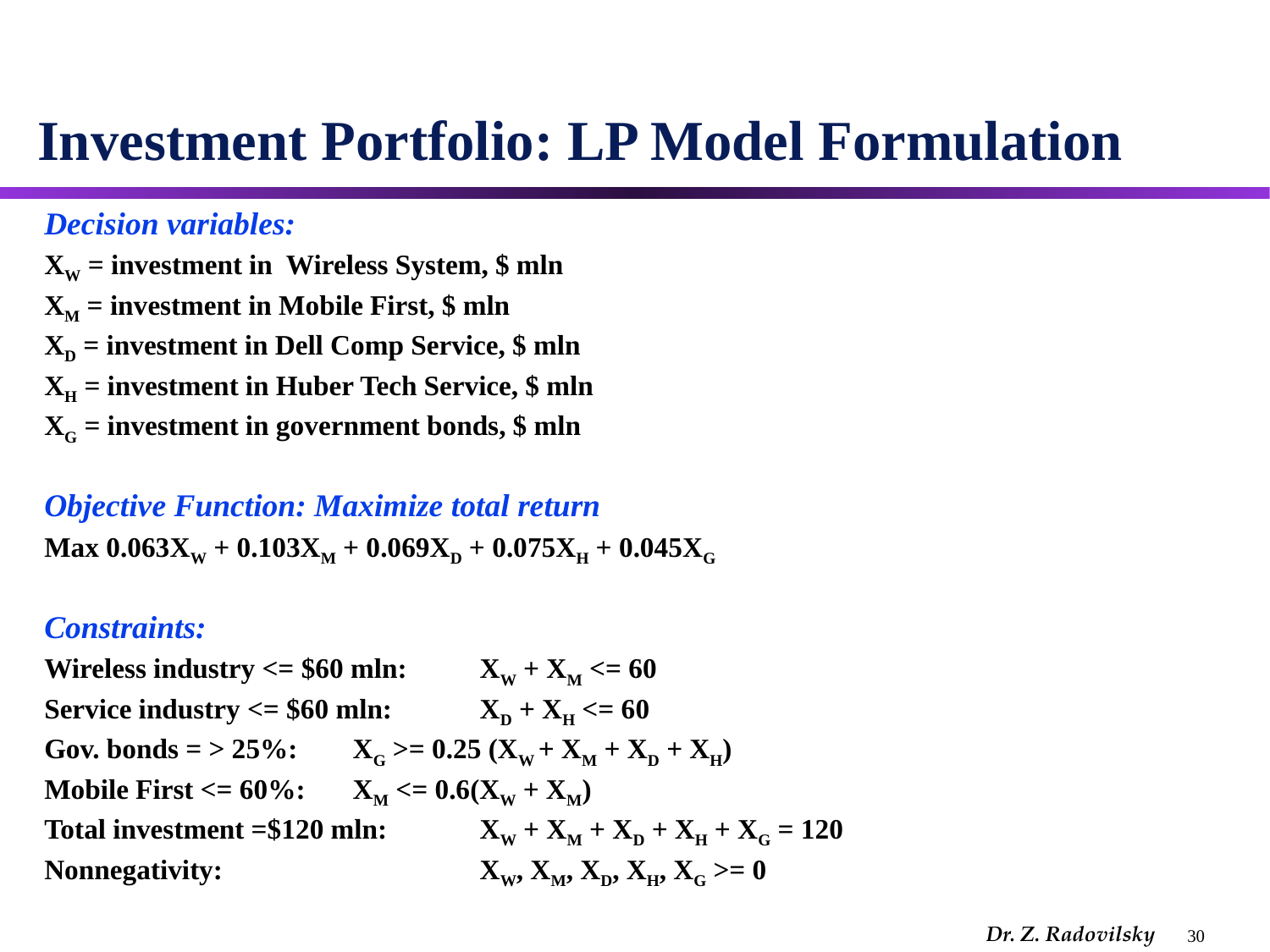

# Investment Portfolio: LP Model Formulation
Decision variables:
XW = investment in  Wireless System, $ mln
XM = investment in Mobile First, $ mln
XD = investment in Dell Comp Service, $ mln
XH = investment in Huber Tech Service, $ mln
XG = investment in government bonds, $ mln

Objective Function: Maximize total return
Max 0.063XW + 0.103XM + 0.069XD + 0.075XH + 0.045XG

Constraints:
Wireless industry <= $60 mln:	 XW + XM <= 60
Service industry <= $60 mln:	 XD + XH <= 60
Gov. bonds = > 25%:	 XG >= 0.25 (XW + XM + XD + XH)
Mobile First <= 60%:	 XM <= 0.6(XW + XM)
Total investment =$120 mln:	 XW + XM + XD + XH + XG = 120
Nonnegativity:		 XW, XM, XD, XH, XG >= 0